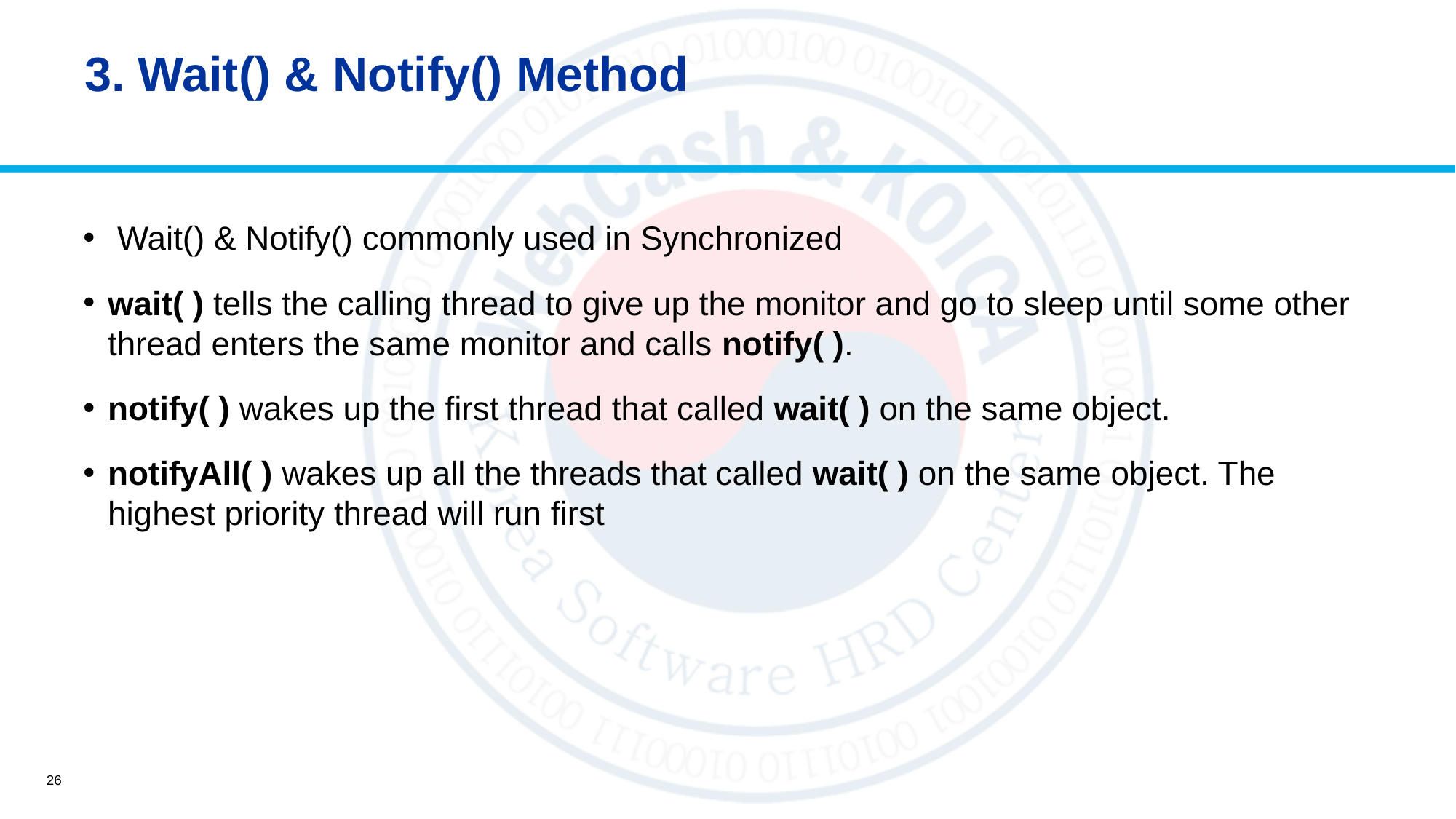

# 3. Wait() & Notify() Method
 Wait() & Notify() commonly used in​ Synchronized
wait( ) tells the calling thread to give up the monitor and go to sleep until some other 
thread enters the same monitor and calls notify( ).
notify( ) wakes up the first thread that called wait( ) on the same object.
notifyAll( ) wakes up all the threads that called wait( ) on the same object. The 
highest priority thread will run first
26